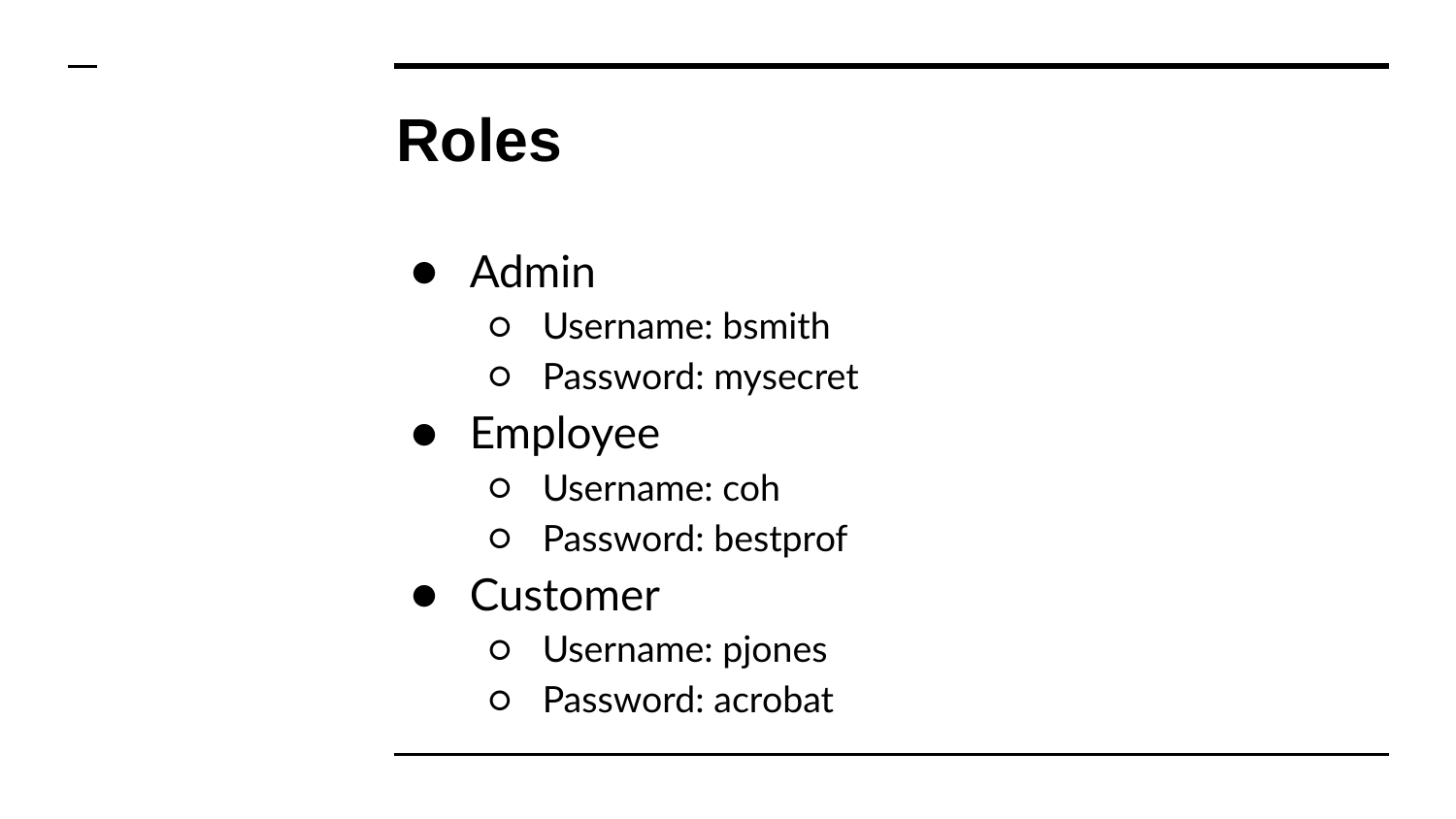

# Roles
Admin
Username: bsmith
Password: mysecret
Employee
Username: coh
Password: bestprof
Customer
Username: pjones
Password: acrobat